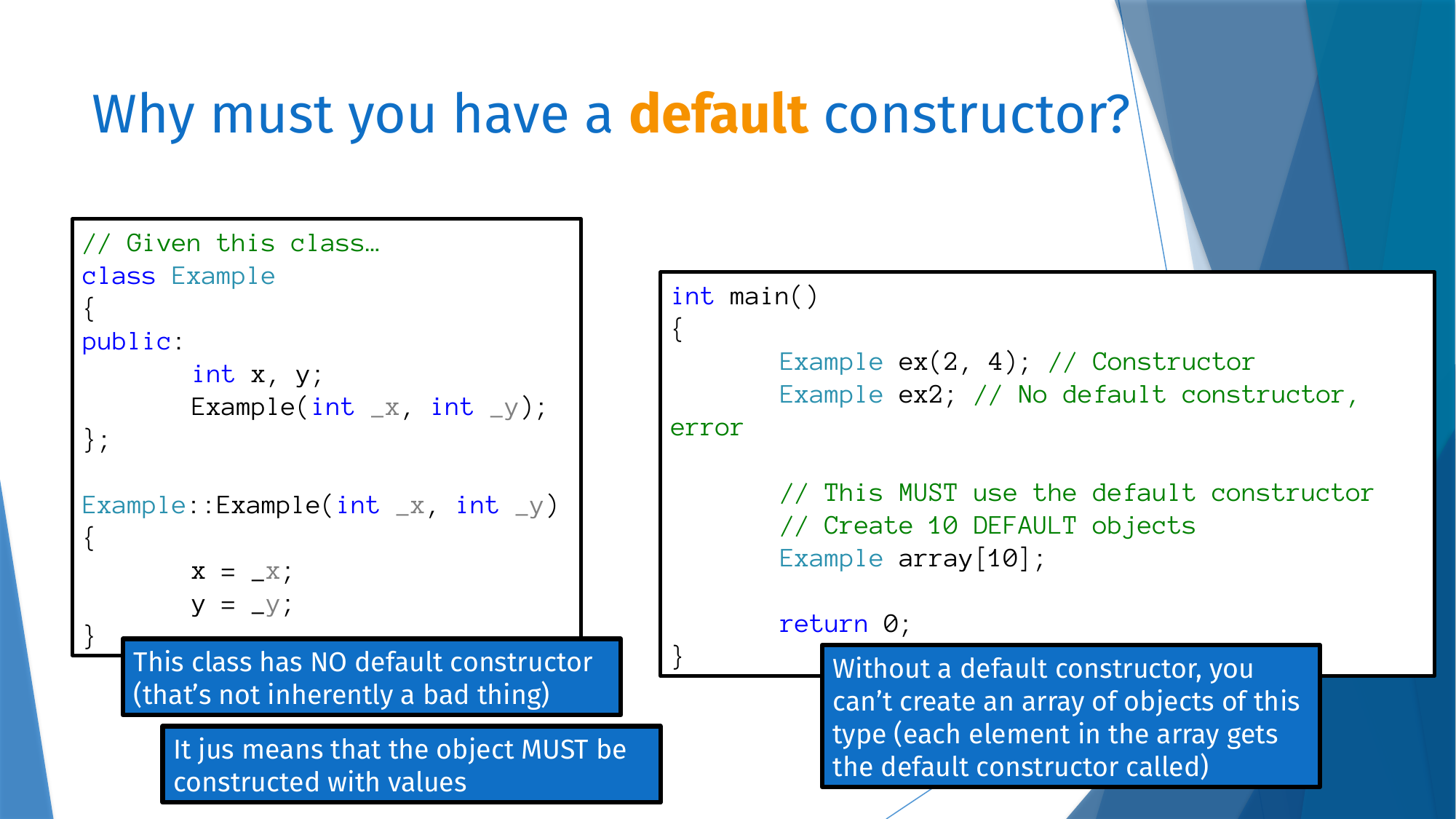

# Why must you have a default constructor?
// Given this class…
class Example
{
public:
	int x, y;
	Example(int _x, int _y);
};

Example::Example(int _x, int _y)
{
	x = _x;
	y = _y;
}
int main()
{
	Example ex(2, 4); // Constructor
	Example ex2; // No default constructor, error

	// This MUST use the default constructor
	// Create 10 DEFAULT objects
	Example array[10];

	return 0;
}
This class has NO default constructor (that’s not inherently a bad thing)
Without a default constructor, you can’t create an array of objects of this type (each element in the array gets the default constructor called)
It jus means that the object MUST be constructed with values